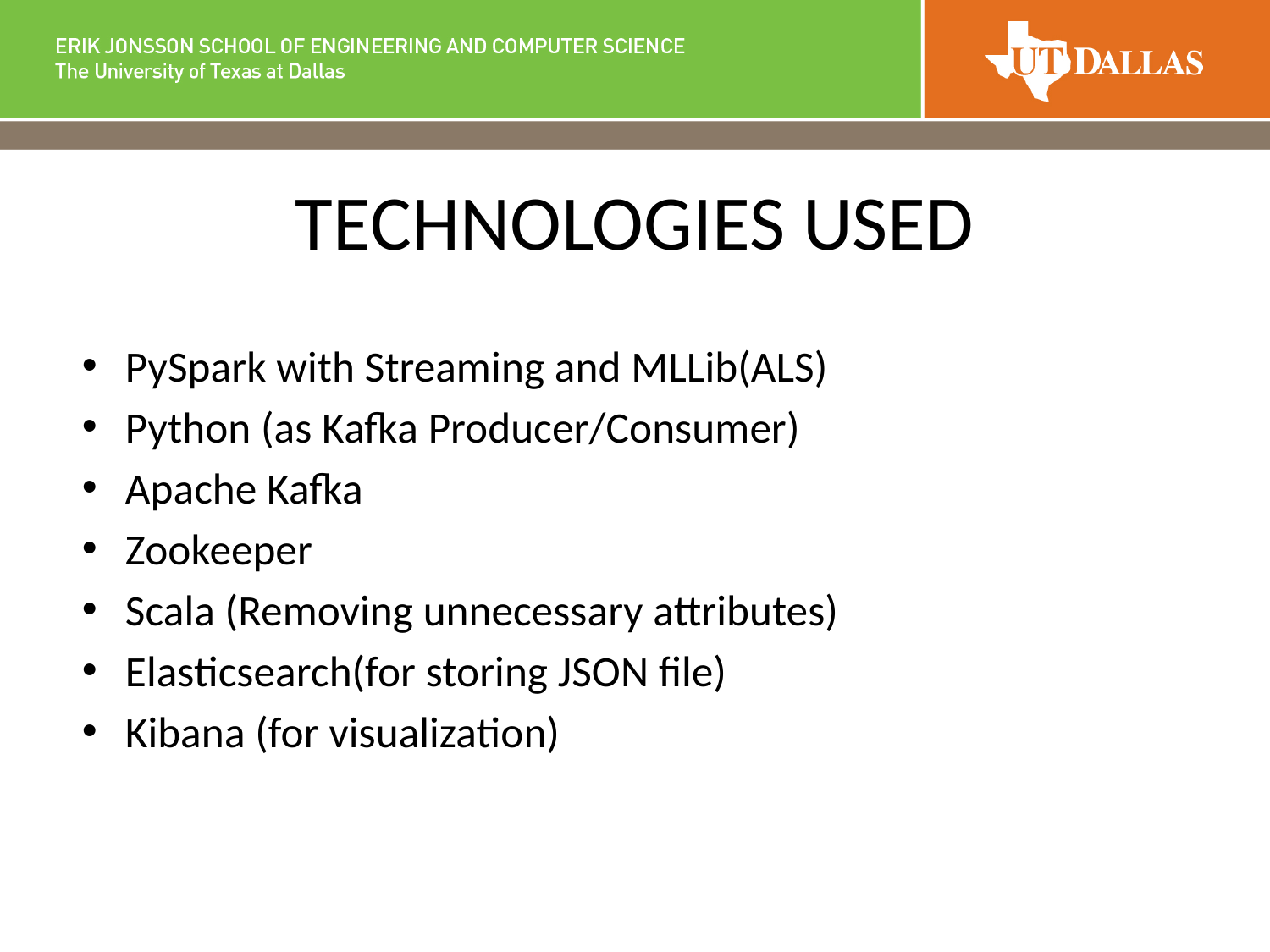

# TECHNOLOGIES USED
PySpark with Streaming and MLLib(ALS)
Python (as Kafka Producer/Consumer)
Apache Kafka
Zookeeper
Scala (Removing unnecessary attributes)
Elasticsearch(for storing JSON file)
Kibana (for visualization)